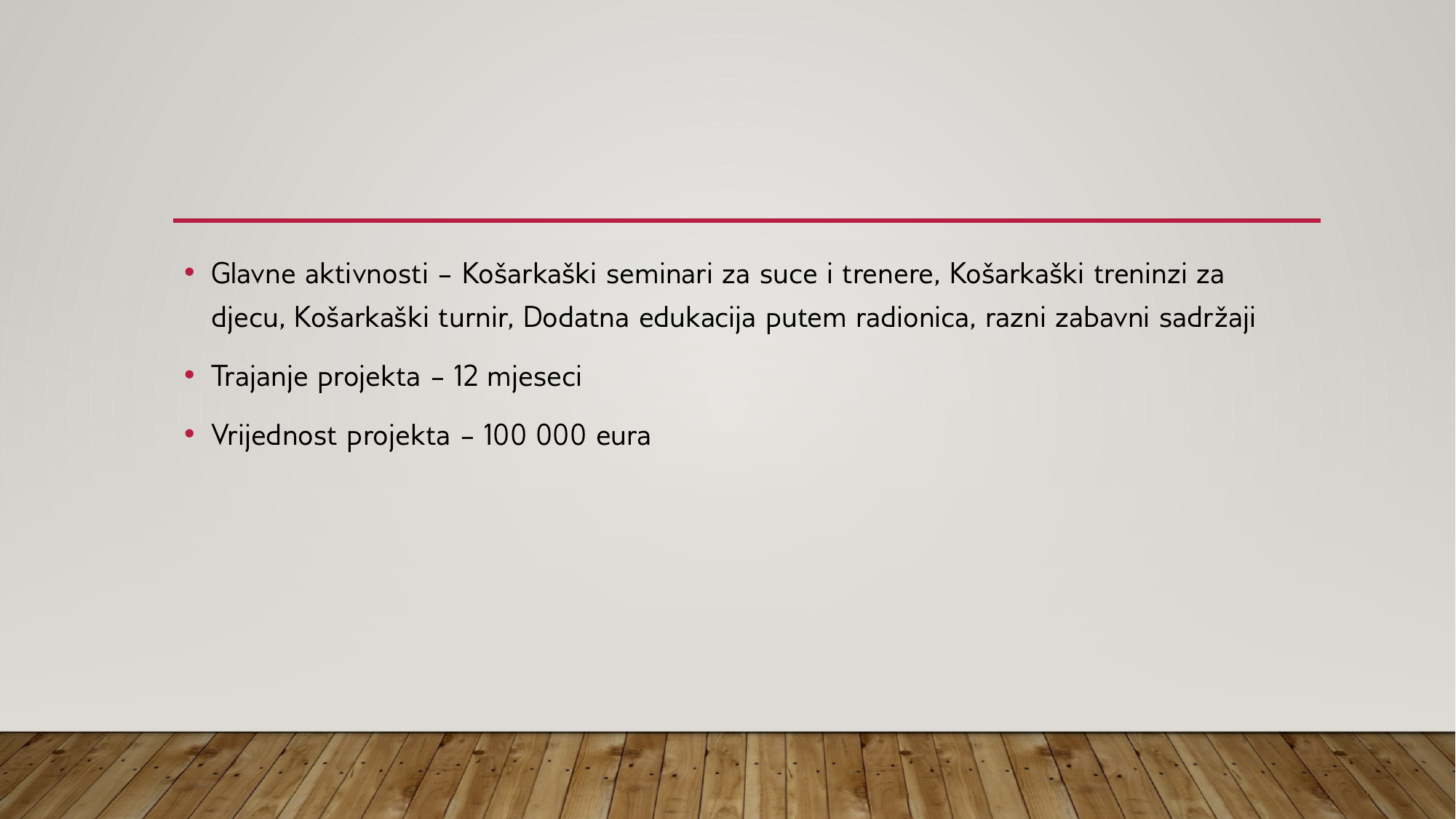

#
Glavne aktivnosti – Košarkaški seminari za suce i trenere, Košarkaški treninzi za djecu, Košarkaški turnir, Dodatna edukacija putem radionica, razni zabavni sadržaji
Trajanje projekta – 12 mjeseci
Vrijednost projekta – 100 000 eura